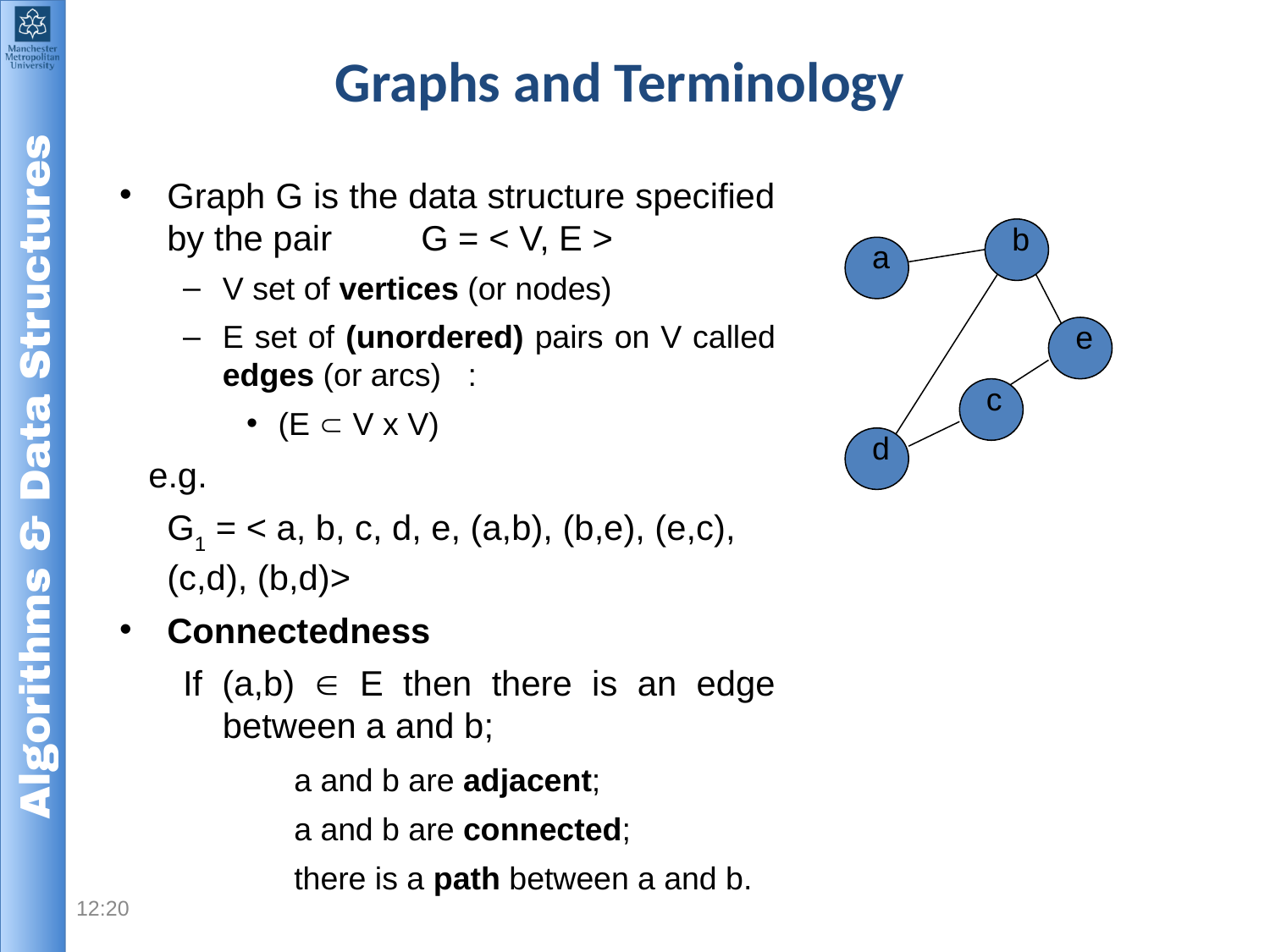

# Graphs and Terminology

Graph G is the data structure specified by the pair	G = < V, E >
V set of vertices (or nodes)
E set of (unordered) pairs on V called edges (or arcs)   :
(E ⊂ V x V)
   e.g.
	G1 = < a, b, c, d, e, (a,b), (b,e), (e,c), (c,d), (b,d)>
Connectedness
If (a,b) ∈ E then there is an edge between a and b;
		a and b are adjacent;
		a and b are connected;
		there is a path between a and b.

b

a

e

c

d

12:20